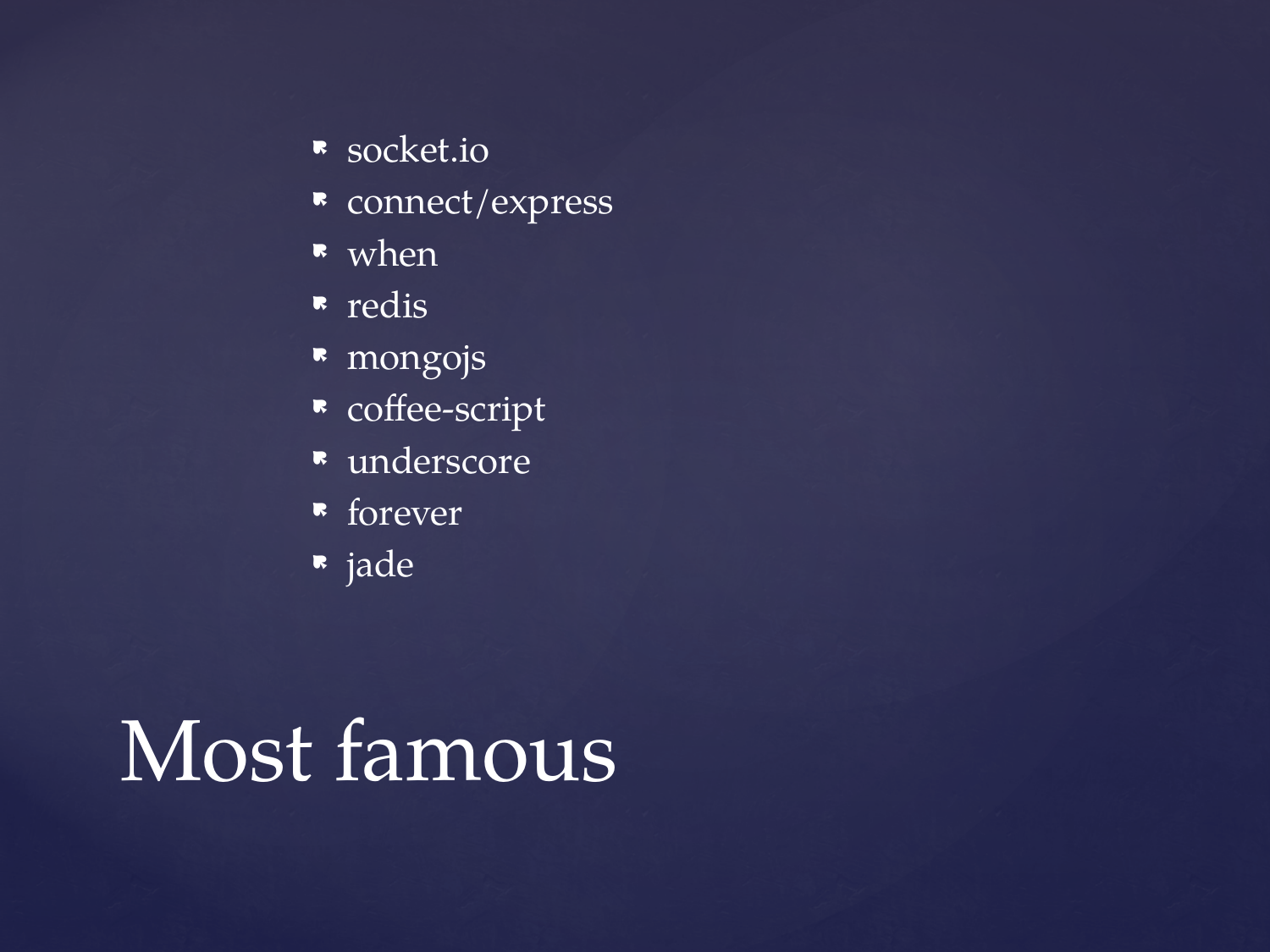

socket.io
connect/express
when
redis
mongojs
coffee-script
underscore
forever
jade

# Most famous